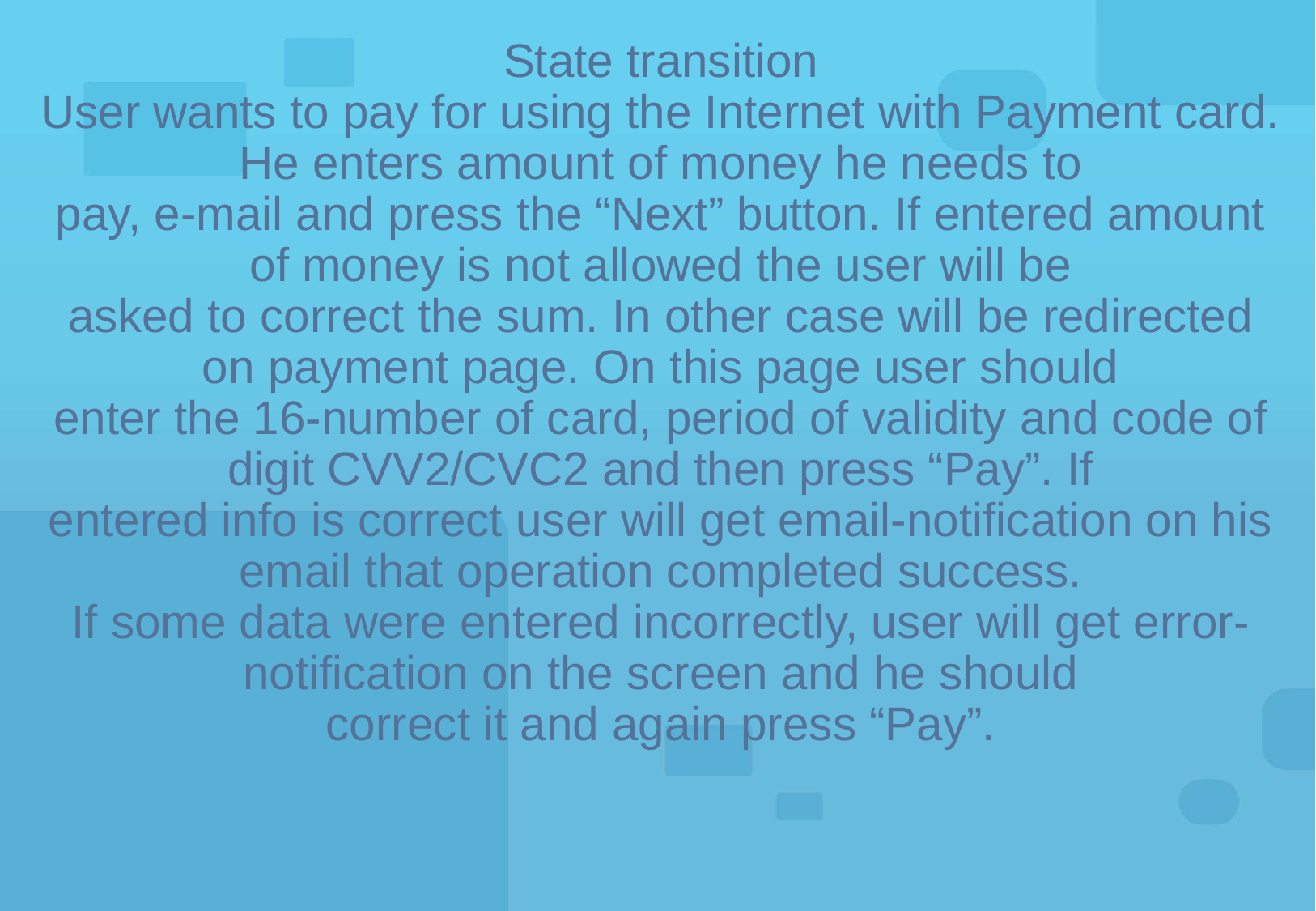

# State transition User wants to pay for using the Internet with Payment card. He enters amount of money he needs to pay, e-mail and press the “Next” button. If entered amount of money is not allowed the user will be asked to correct the sum. In other case will be redirected on payment page. On this page user should enter the 16-number of card, period of validity and code of digit CVV2/CVC2 and then press “Pay”. If entered info is correct user will get email-notification on his email that operation completed success. If some data were entered incorrectly, user will get error-notification on the screen and he should correct it and again press “Pay”.